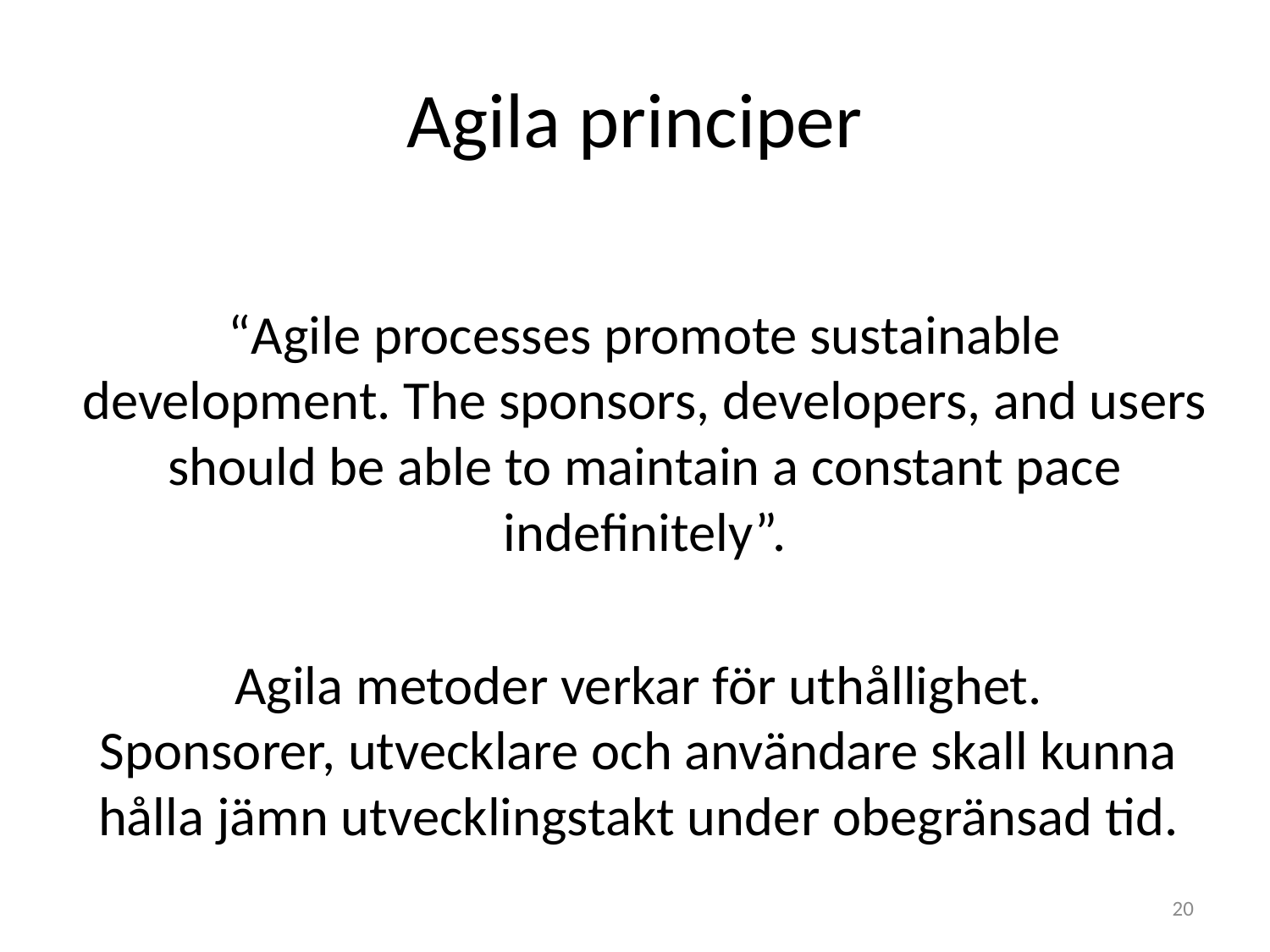

# Agila principer

“Agile processes promote sustainable development. The sponsors, developers, and users should be able to maintain a constant pace indefinitely”.

Agila metoder verkar för uthållighet.
Sponsorer, utvecklare och användare skall kunna
hålla jämn utvecklingstakt under obegränsad tid.

20